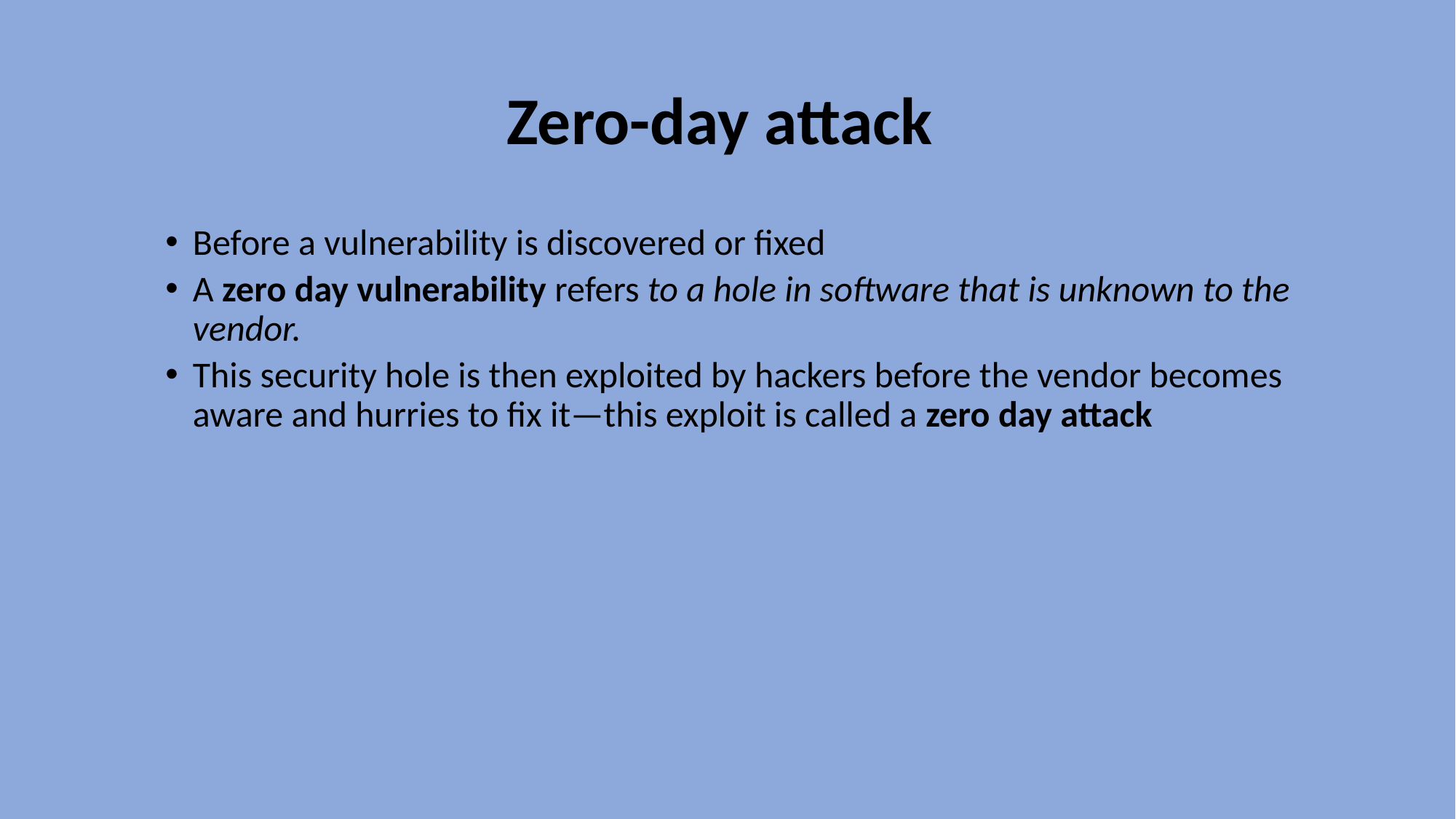

# Zero-day attack
Before a vulnerability is discovered or fixed
A zero day vulnerability refers to a hole in software that is unknown to the vendor.
This security hole is then exploited by hackers before the vendor becomes aware and hurries to fix it—this exploit is called a zero day attack